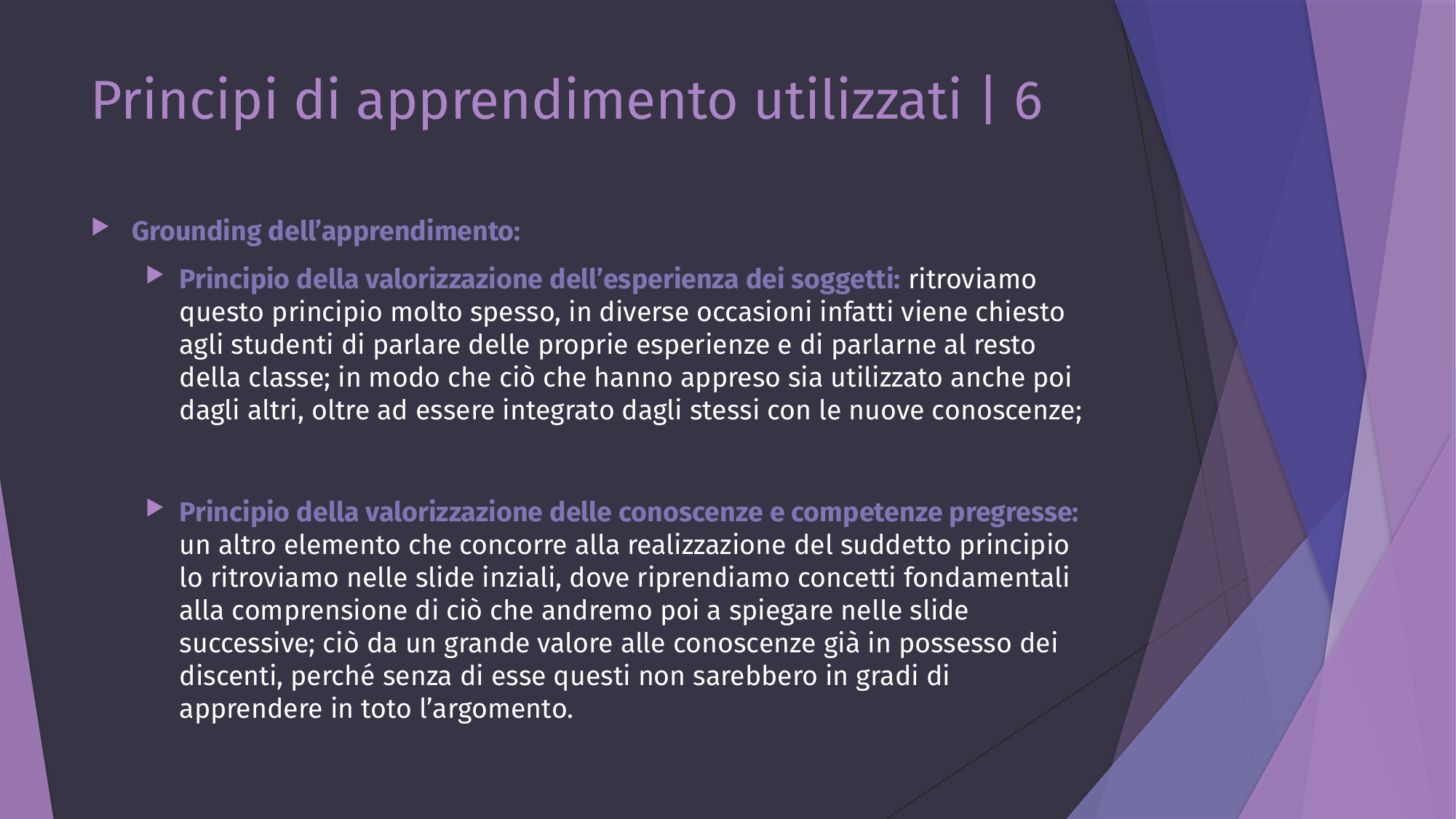

# Principi di apprendimento utilizzati | 6
Grounding dell’apprendimento:
Principio della valorizzazione dell’esperienza dei soggetti: ritroviamo questo principio molto spesso, in diverse occasioni infatti viene chiesto agli studenti di parlare delle proprie esperienze e di parlarne al resto della classe; in modo che ciò che hanno appreso sia utilizzato anche poi dagli altri, oltre ad essere integrato dagli stessi con le nuove conoscenze;

Principio della valorizzazione delle conoscenze e competenze pregresse: un altro elemento che concorre alla realizzazione del suddetto principio lo ritroviamo nelle slide inziali, dove riprendiamo concetti fondamentali alla comprensione di ciò che andremo poi a spiegare nelle slide successive; ciò da un grande valore alle conoscenze già in possesso dei discenti, perché senza di esse questi non sarebbero in gradi di apprendere in toto l’argomento.